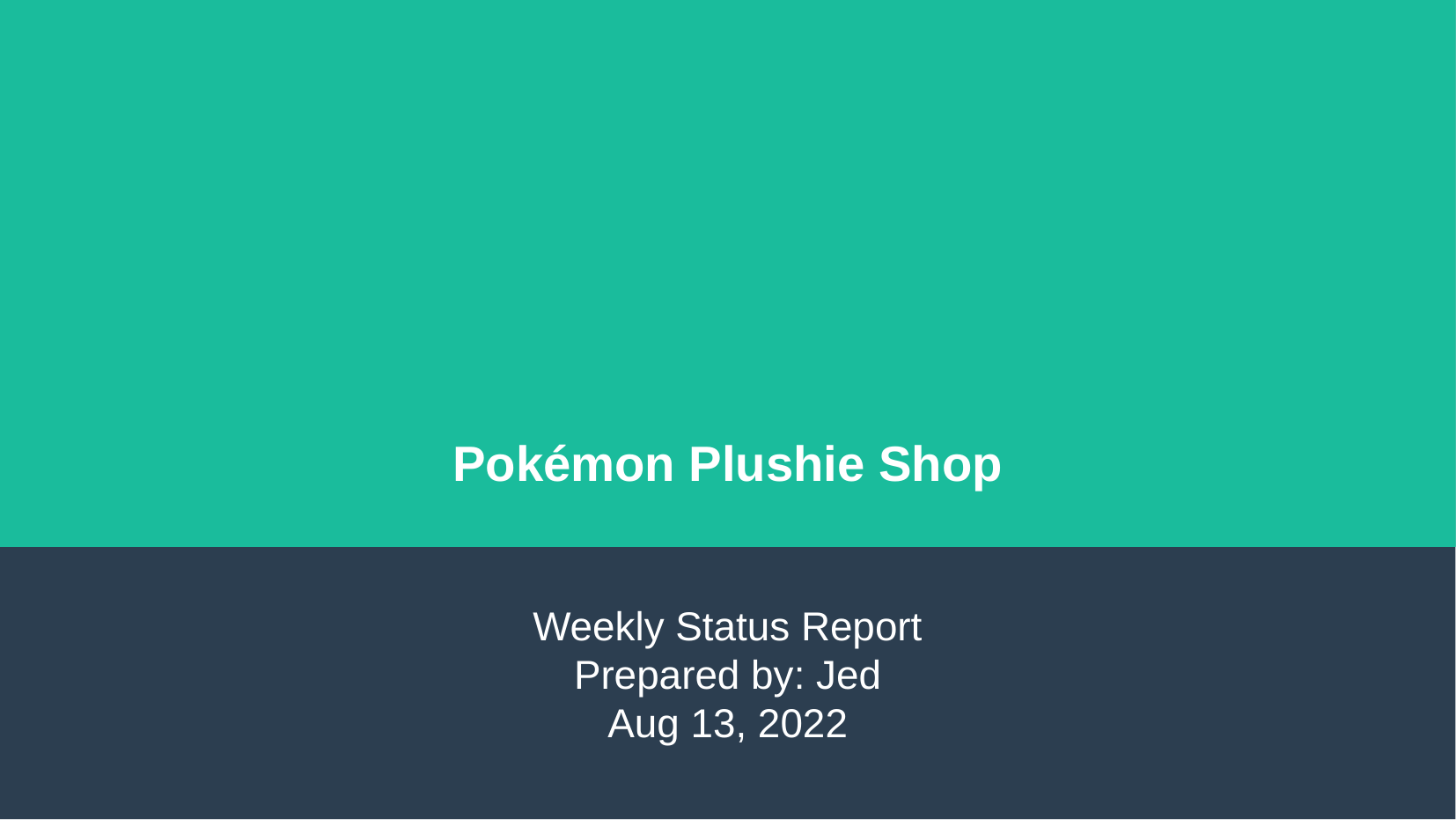

Pokémon Plushie Shop
Weekly Status Report
Prepared by: Jed
Aug 13, 2022